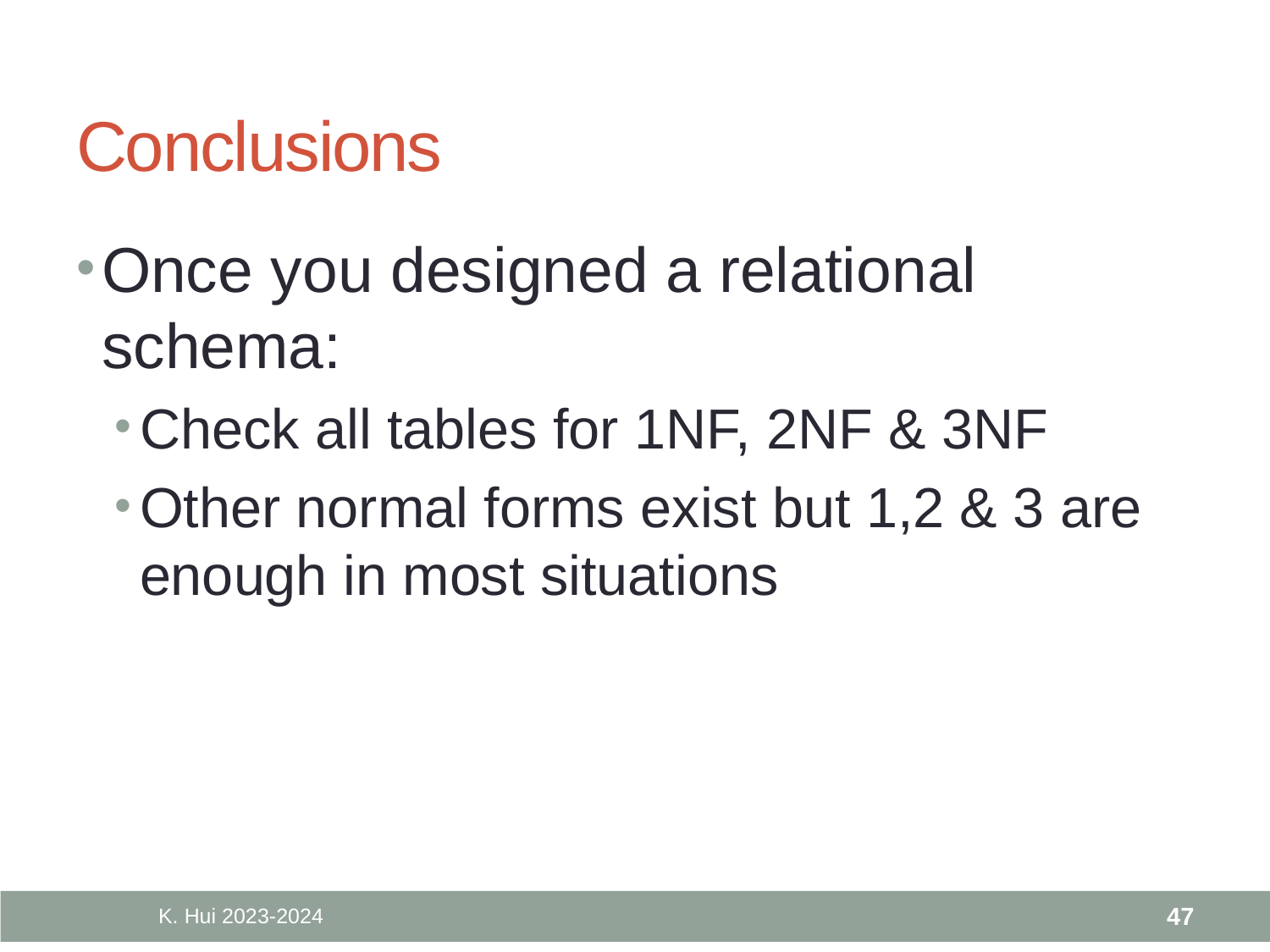

# Conclusions
Once you designed a relational schema:
Check all tables for 1NF, 2NF & 3NF
Other normal forms exist but 1,2 & 3 are enough in most situations
K. Hui 2023-2024
47